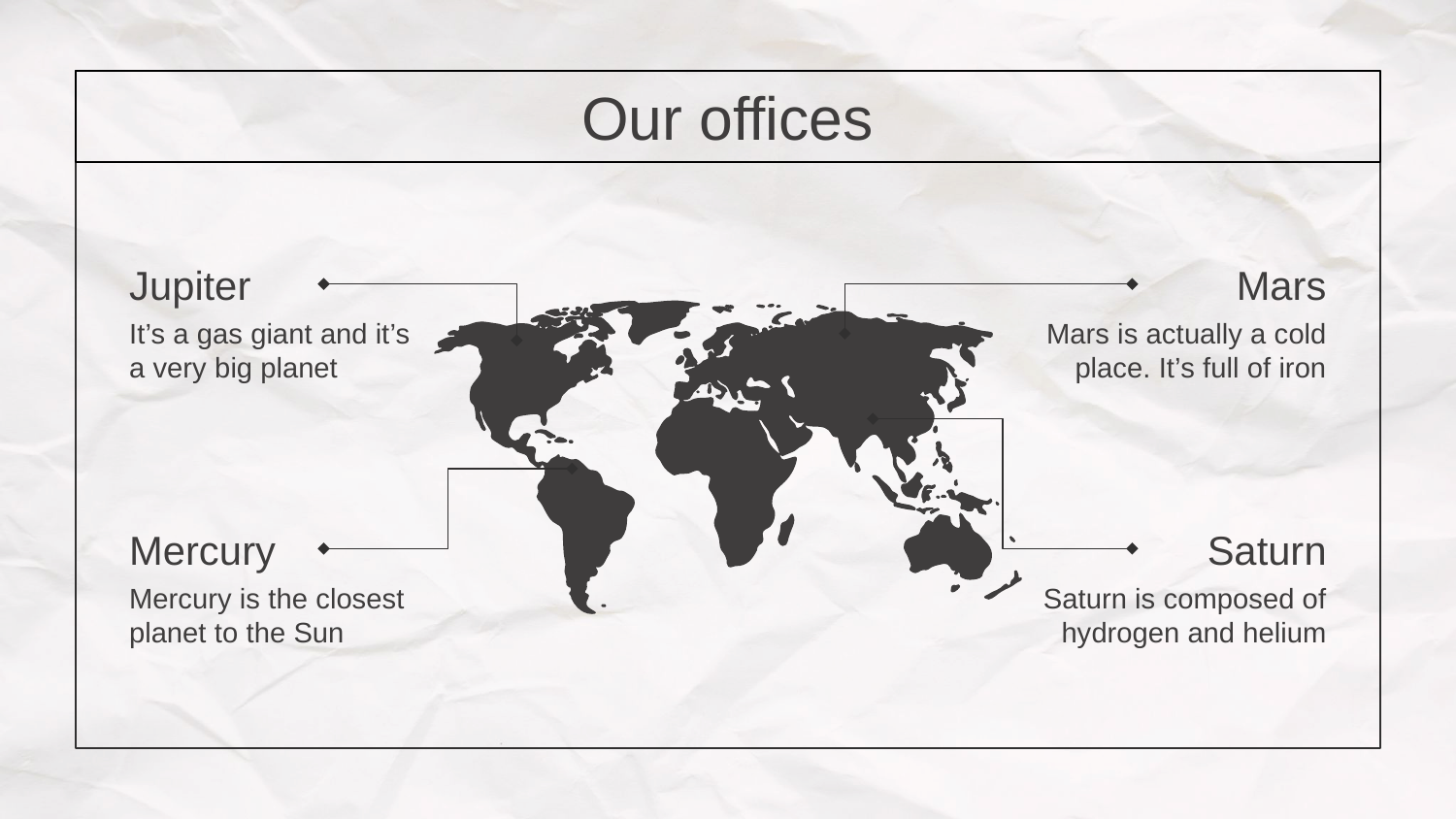

# Our offices
Jupiter
Mars
It’s a gas giant and it’s a very big planet
Mars is actually a cold place. It’s full of iron

Mercury
Saturn
Mercury is the closest planet to the Sun
Saturn is composed of hydrogen and helium